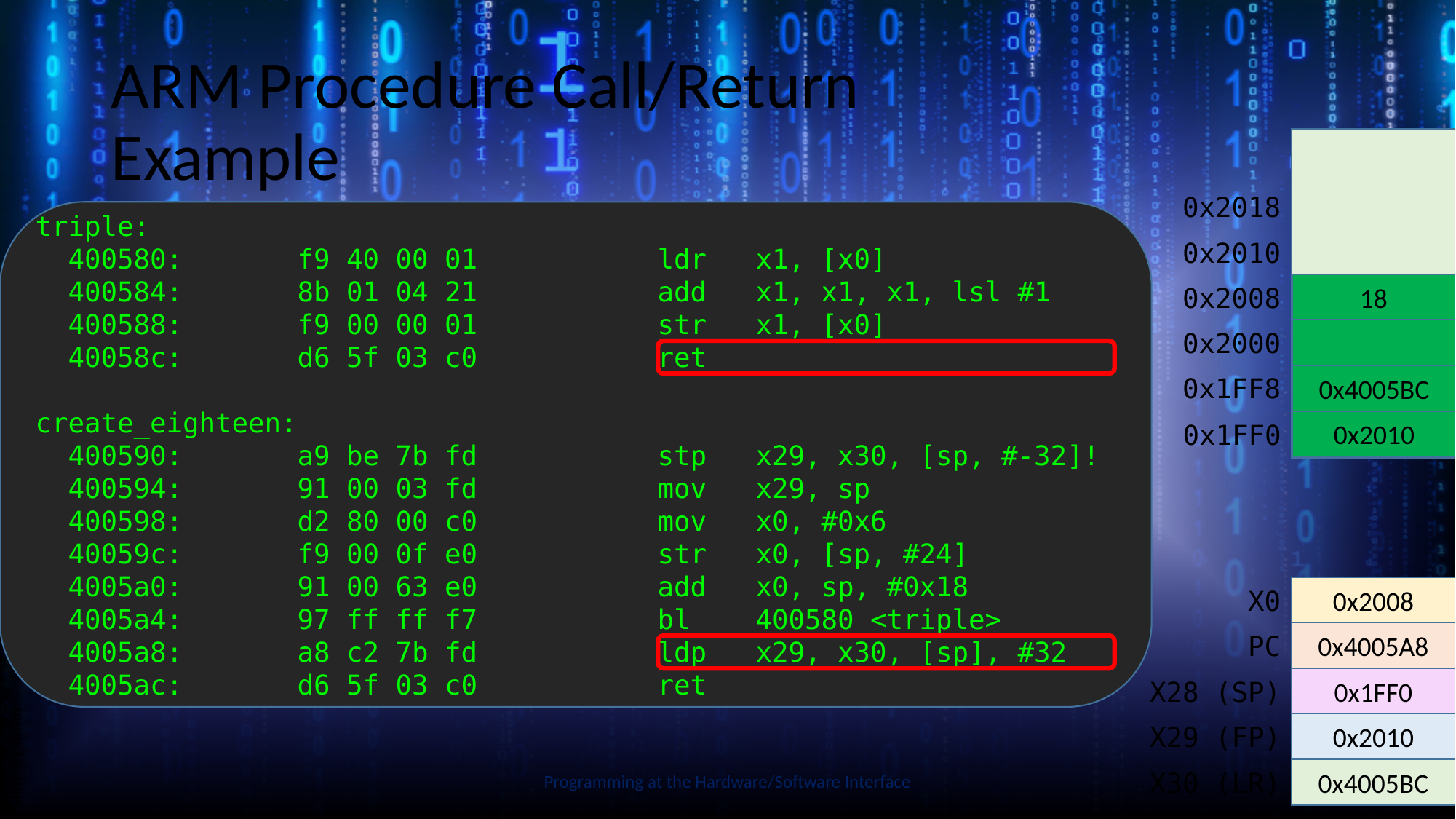

# ARM Procedure Call/Return Example

0x2018
triple:
  400580:       f9 40 00 01           ldr   x1, [x0]
  400584:       8b 01 04 21           add   x1, x1, x1, lsl #1
  400588:       f9 00 00 01           str   x1, [x0]
  40058c:       d6 5f 03 c0           ret

create_eighteen:
  400590:       a9 be 7b fd           stp   x29, x30, [sp, #-32]!
  400594:       91 00 03 fd           mov   x29, sp
  400598:       d2 80 00 c0           mov   x0, #0x6
  40059c:       f9 00 0f e0           str   x0, [sp, #24]
  4005a0:       91 00 63 e0           add   x0, sp, #0x18
  4005a4:       97 ff ff f7           bl    400580 <triple>
  4005a8:       a8 c2 7b fd           ldp   x29, x30, [sp], #32
  4005ac:       d6 5f 03 c0           ret
0x2010
18
0x2008
18
0x2000

0x4005BC
0x1FF8
0x4005BC
0x4005BC
0x2010
0x2010
0x1FF0
0x2010
Slide by Bohn
X0
0x2008
0x4005A8
PC
0x40058C

X28 (SP)
0x1FF0
0x2010
X29 (FP)
0x1FF0
Programming at the Hardware/Software Interface
115
X30 (LR)
0x4005A8
0x4005A8
0x4005BC